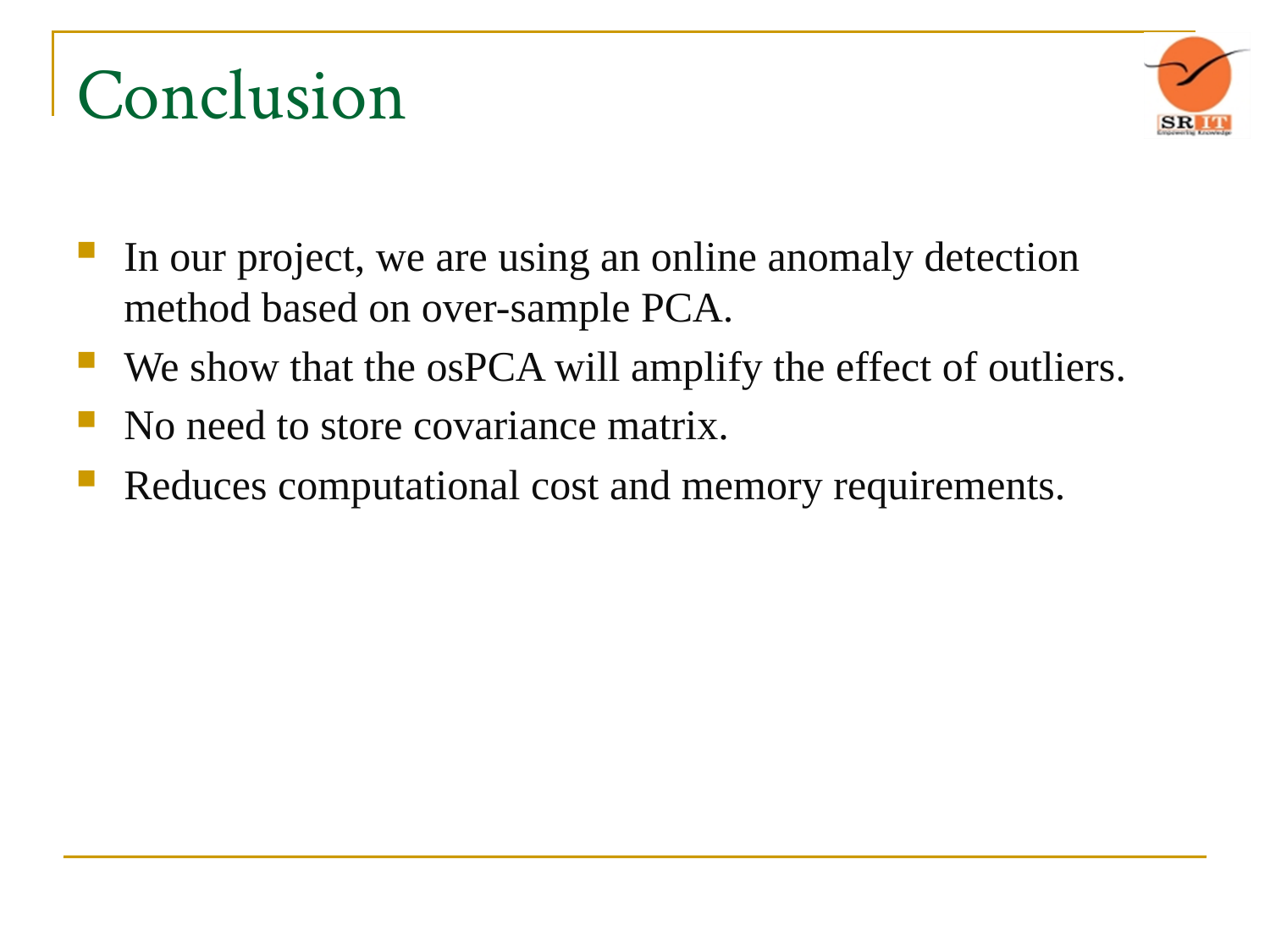

# Conclusion
In our project, we are using an online anomaly detection method based on over-sample PCA.
We show that the osPCA will amplify the effect of outliers.
No need to store covariance matrix.
Reduces computational cost and memory requirements.